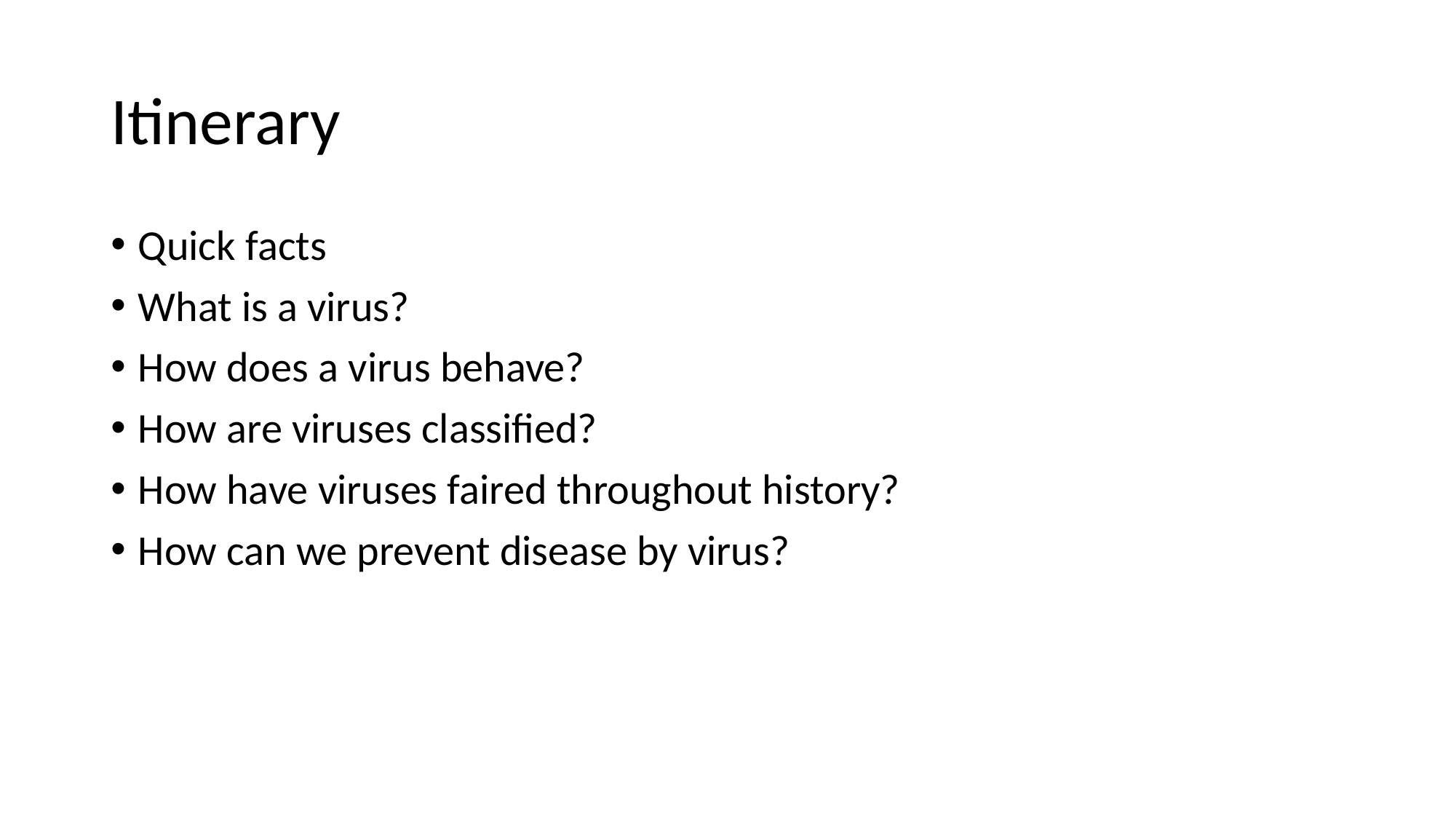

# Itinerary
Quick facts
What is a virus?
How does a virus behave?
How are viruses classified?
How have viruses faired throughout history?
How can we prevent disease by virus?